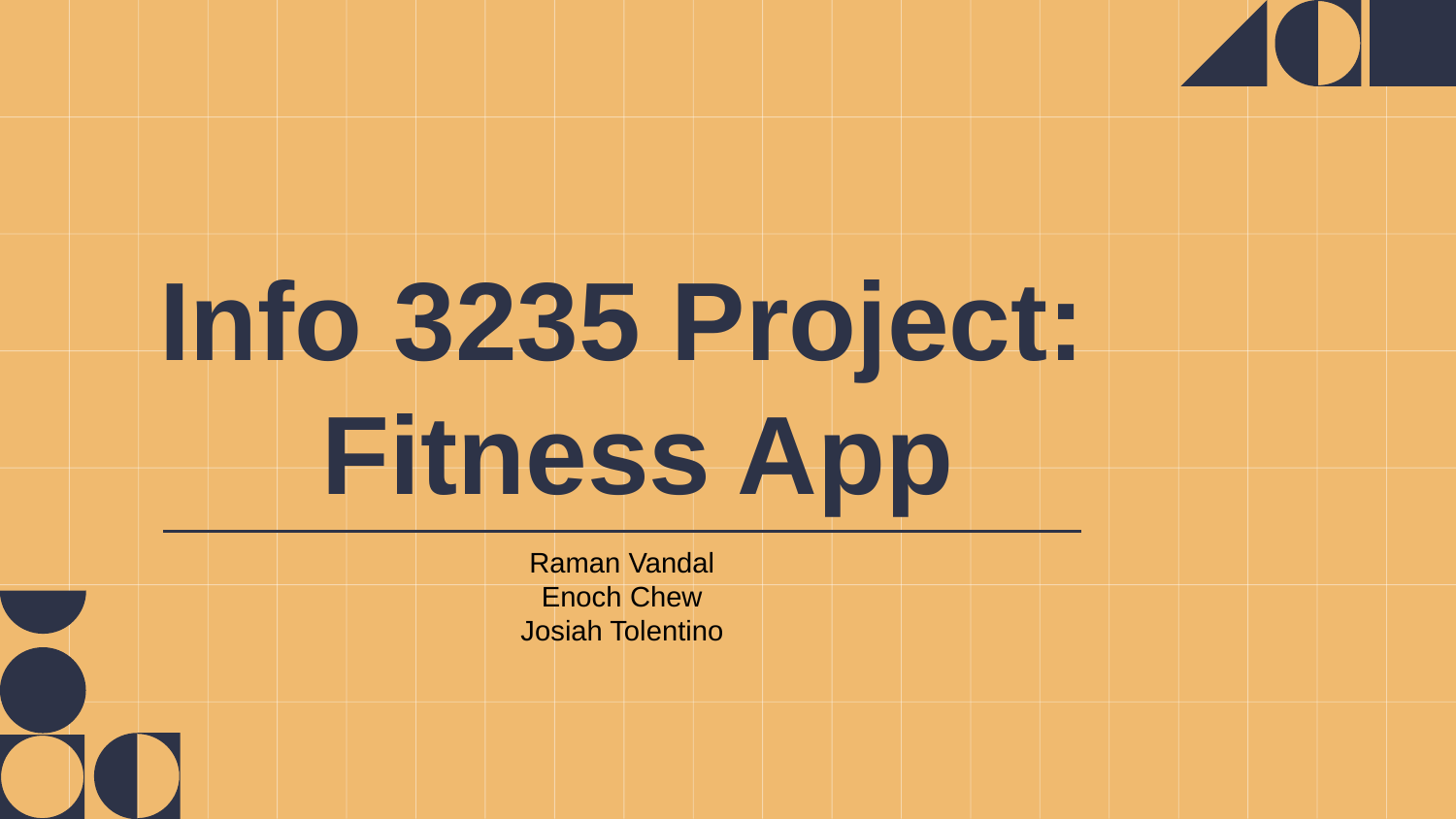

Info 3235 Project:
Fitness App
Raman Vandal
Enoch Chew
Josiah Tolentino